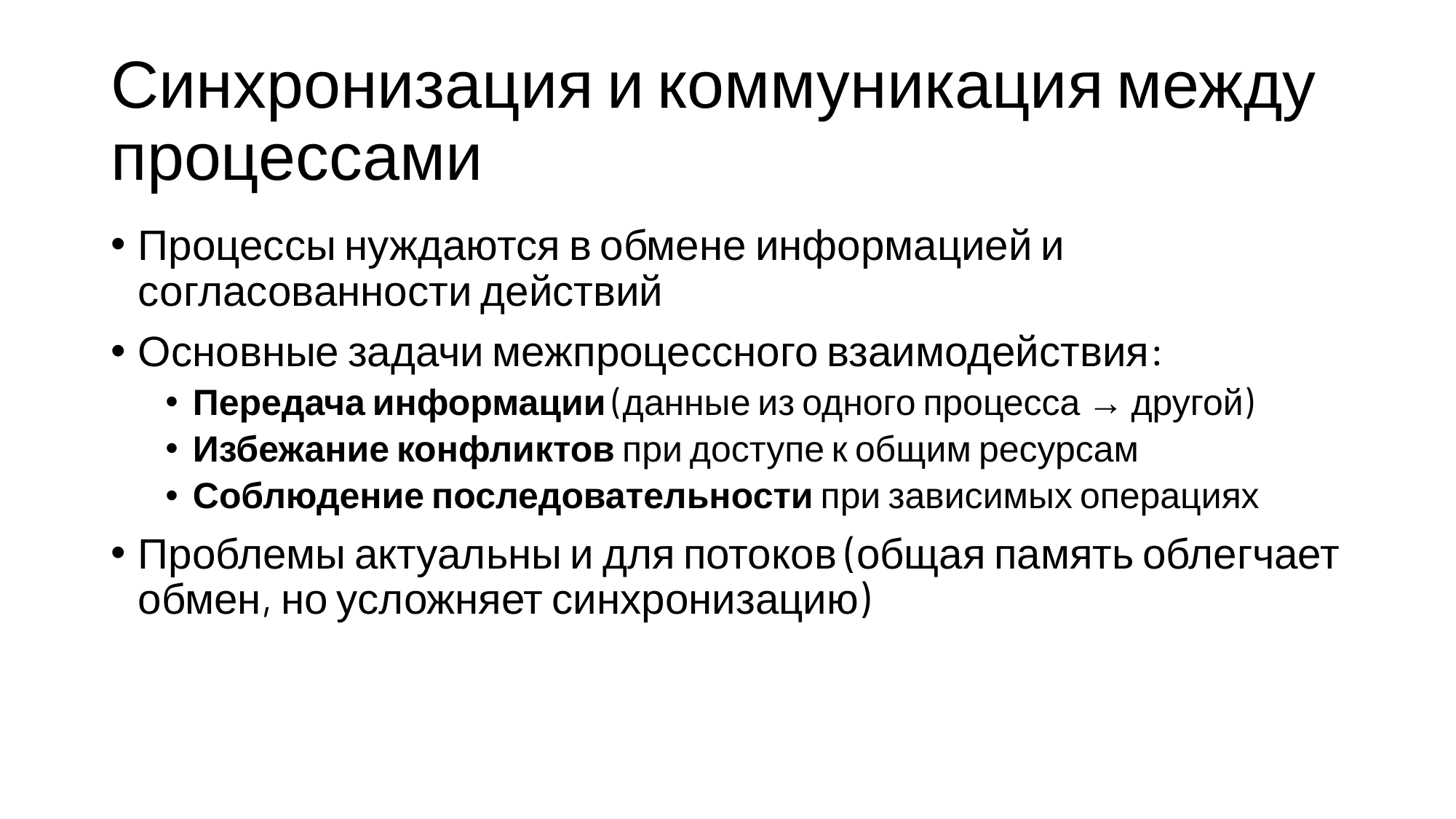

# Синхронизация и коммуникация между процессами
Процессы нуждаются в обмене информацией и согласованности действий
Основные задачи межпроцессного взаимодействия:
Передача информации (данные из одного процесса → другой)
Избежание конфликтов при доступе к общим ресурсам
Соблюдение последовательности при зависимых операциях
Проблемы актуальны и для потоков (общая память облегчает обмен, но усложняет синхронизацию)